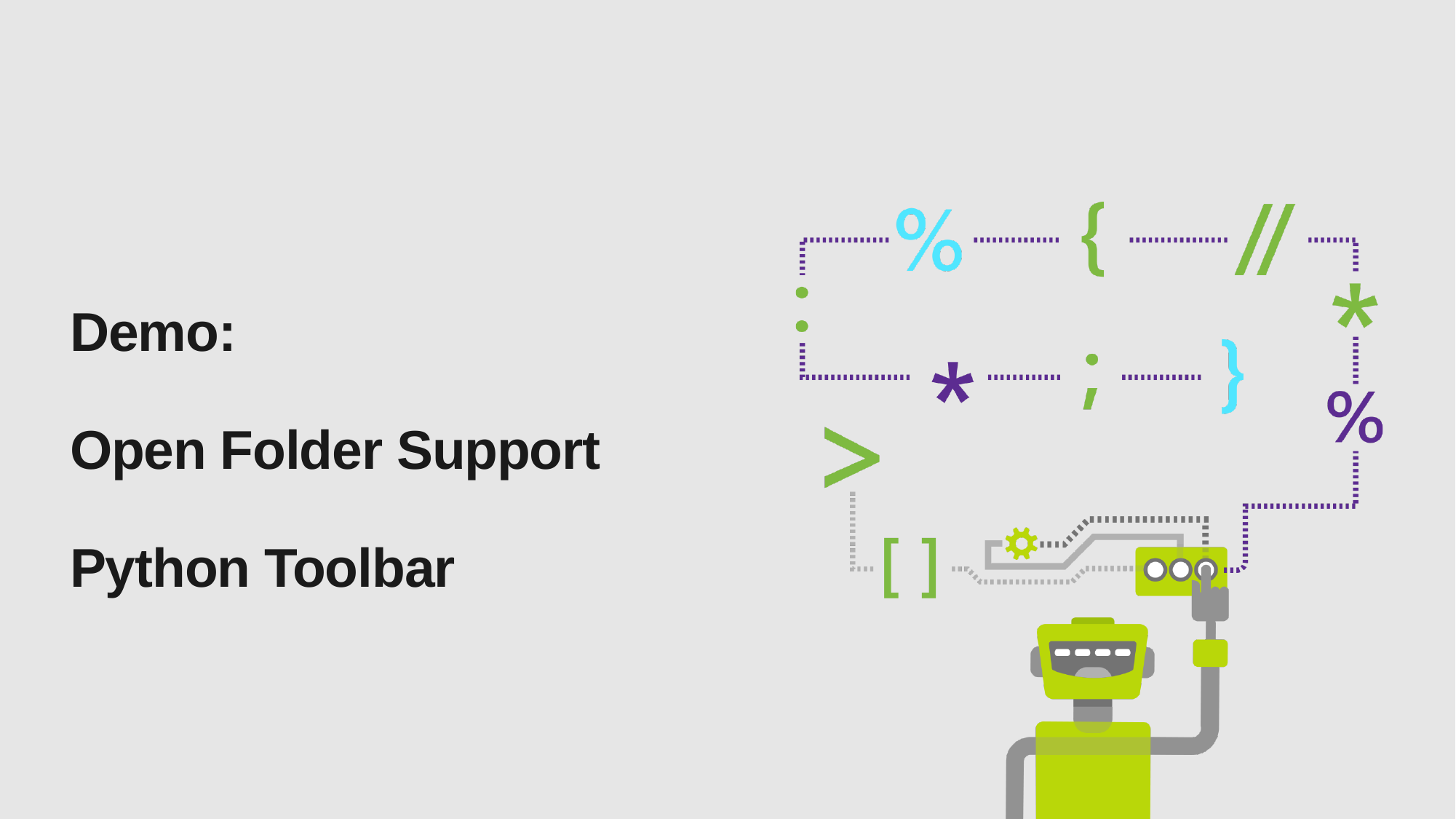

# Demo: Open Folder Support Python Toolbar